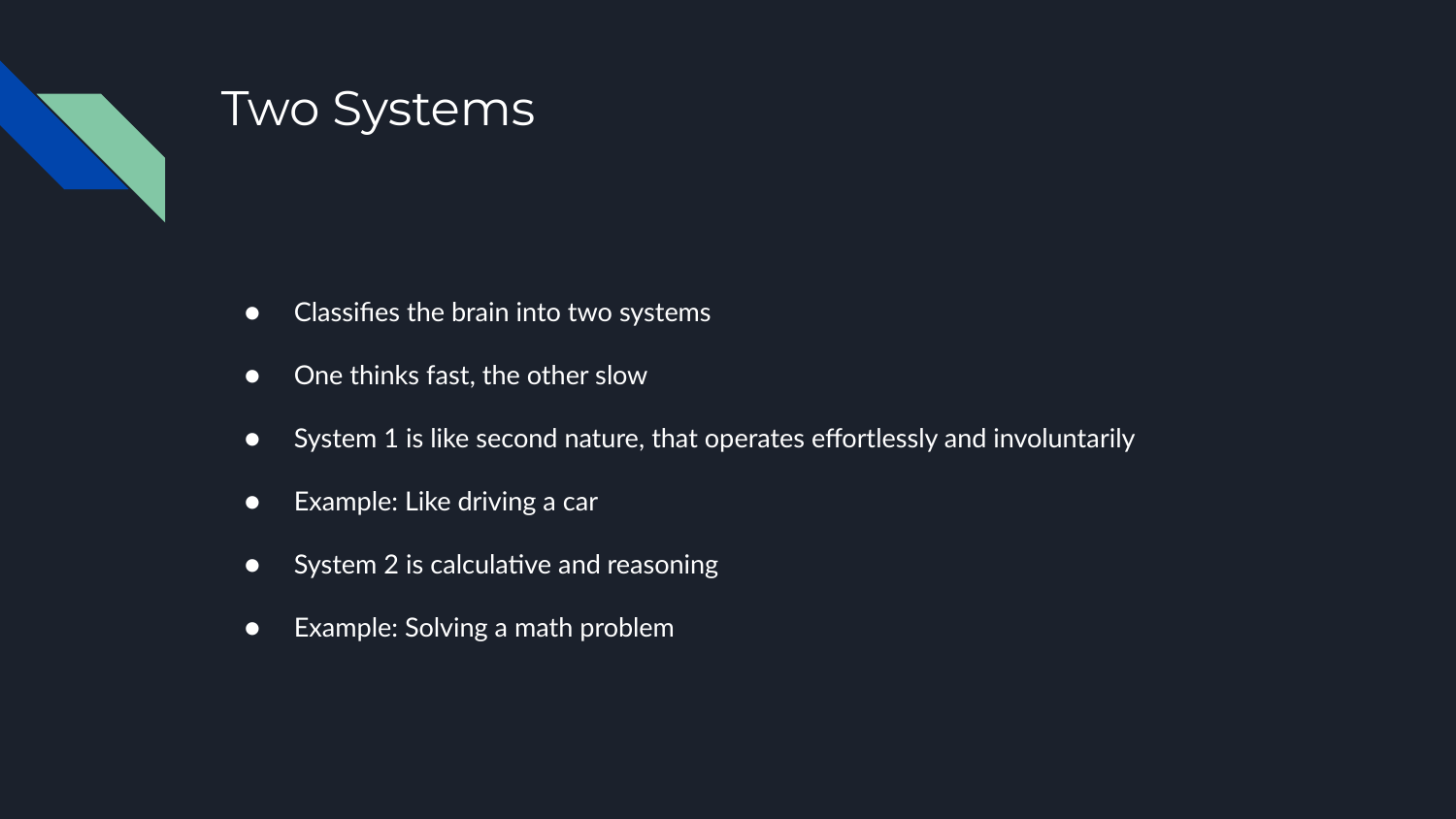

# Two Systems
Classifies the brain into two systems
One thinks fast, the other slow
System 1 is like second nature, that operates effortlessly and involuntarily
Example: Like driving a car
System 2 is calculative and reasoning
Example: Solving a math problem